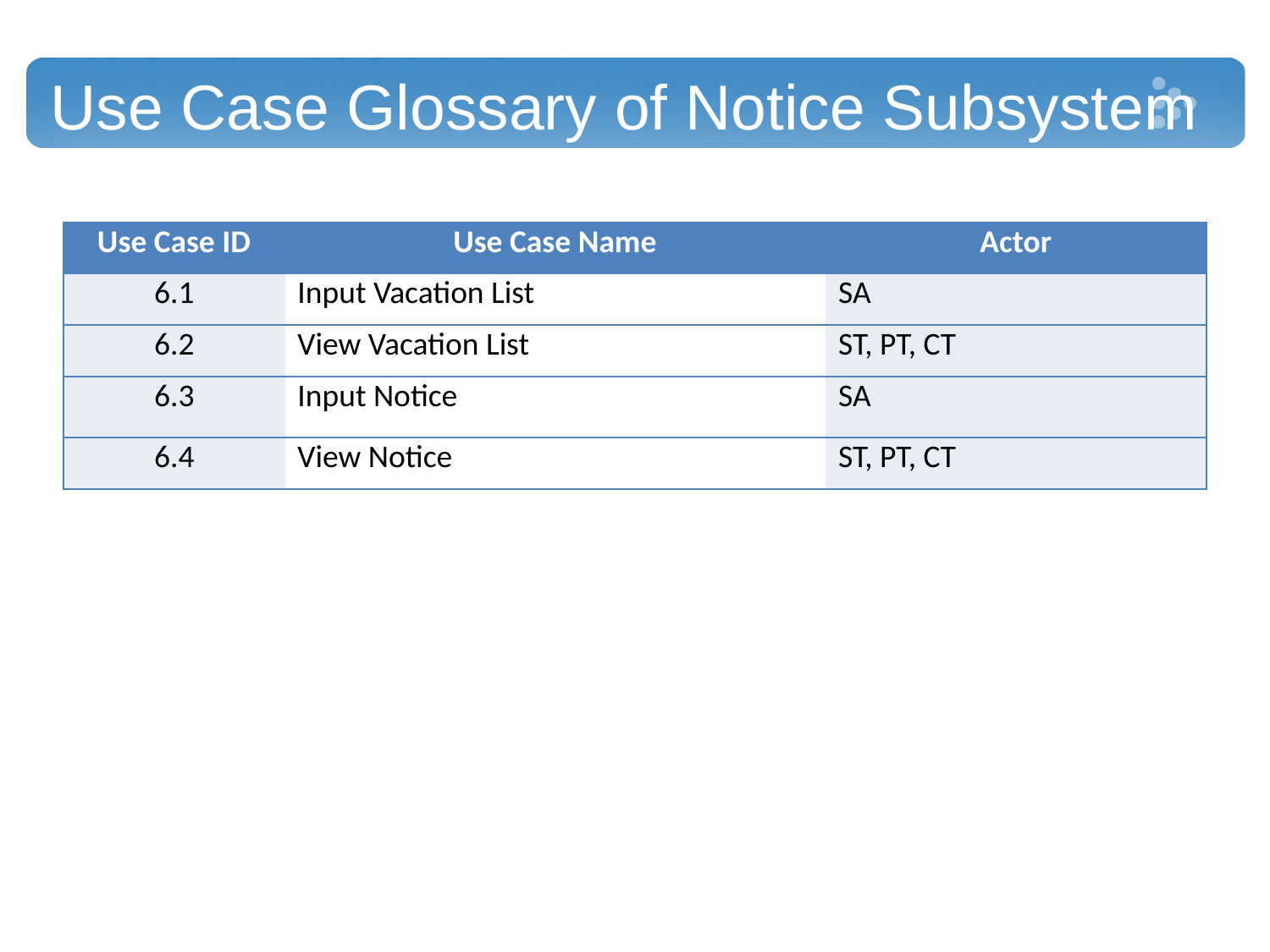

# Use Case Glossary of Notice Subsystem
| Use Case ID | Use Case Name | Actor |
| --- | --- | --- |
| 6.1 | Input Vacation List | SA |
| 6.2 | View Vacation List | ST, PT, CT |
| 6.3 | Input Notice | SA |
| 6.4 | View Notice | ST, PT, CT |